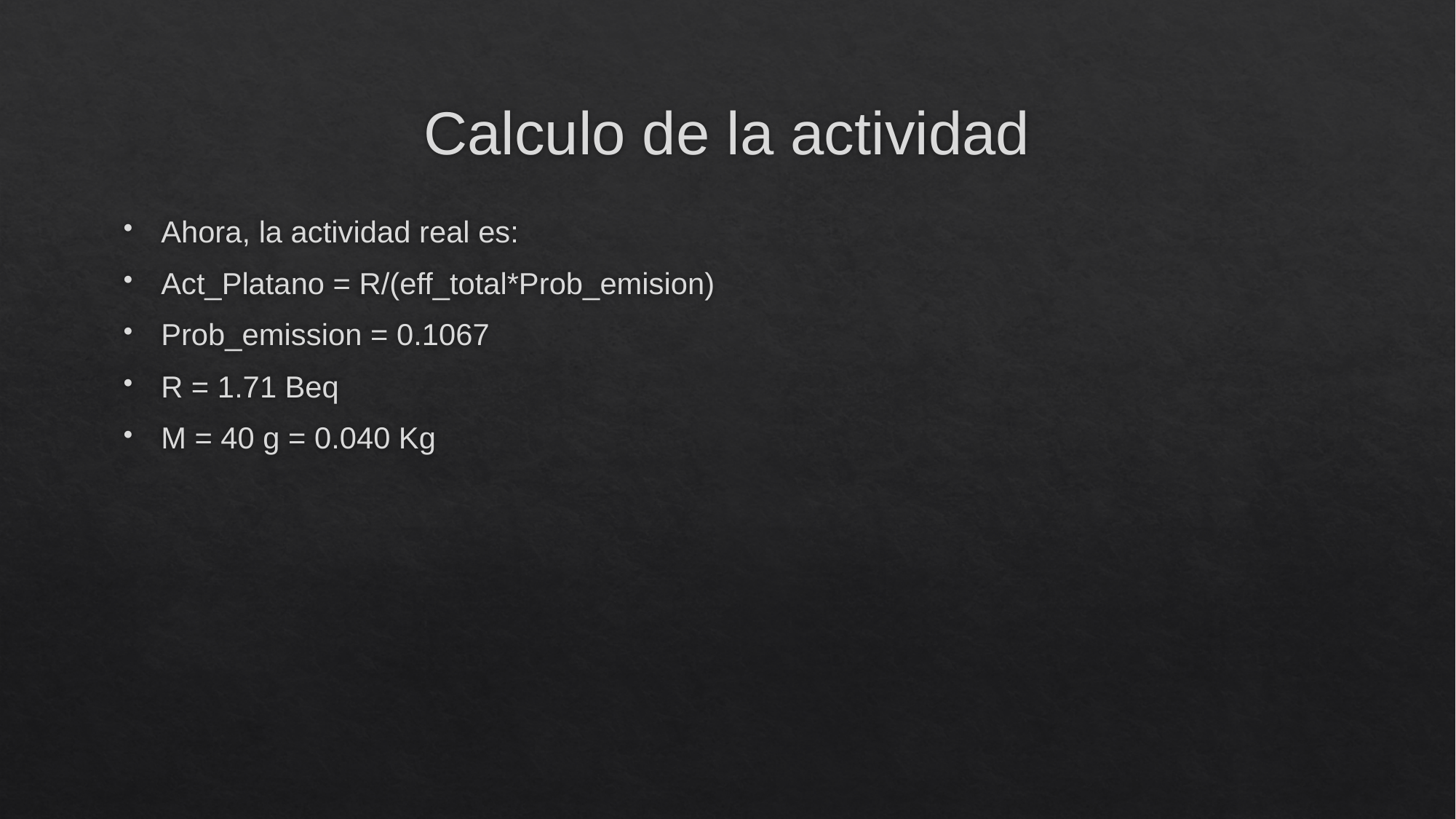

# Calculo de la actividad
Ahora, la actividad real es:
Act_Platano = R/(eff_total*Prob_emision)
Prob_emission = 0.1067
R = 1.71 Beq
M = 40 g = 0.040 Kg